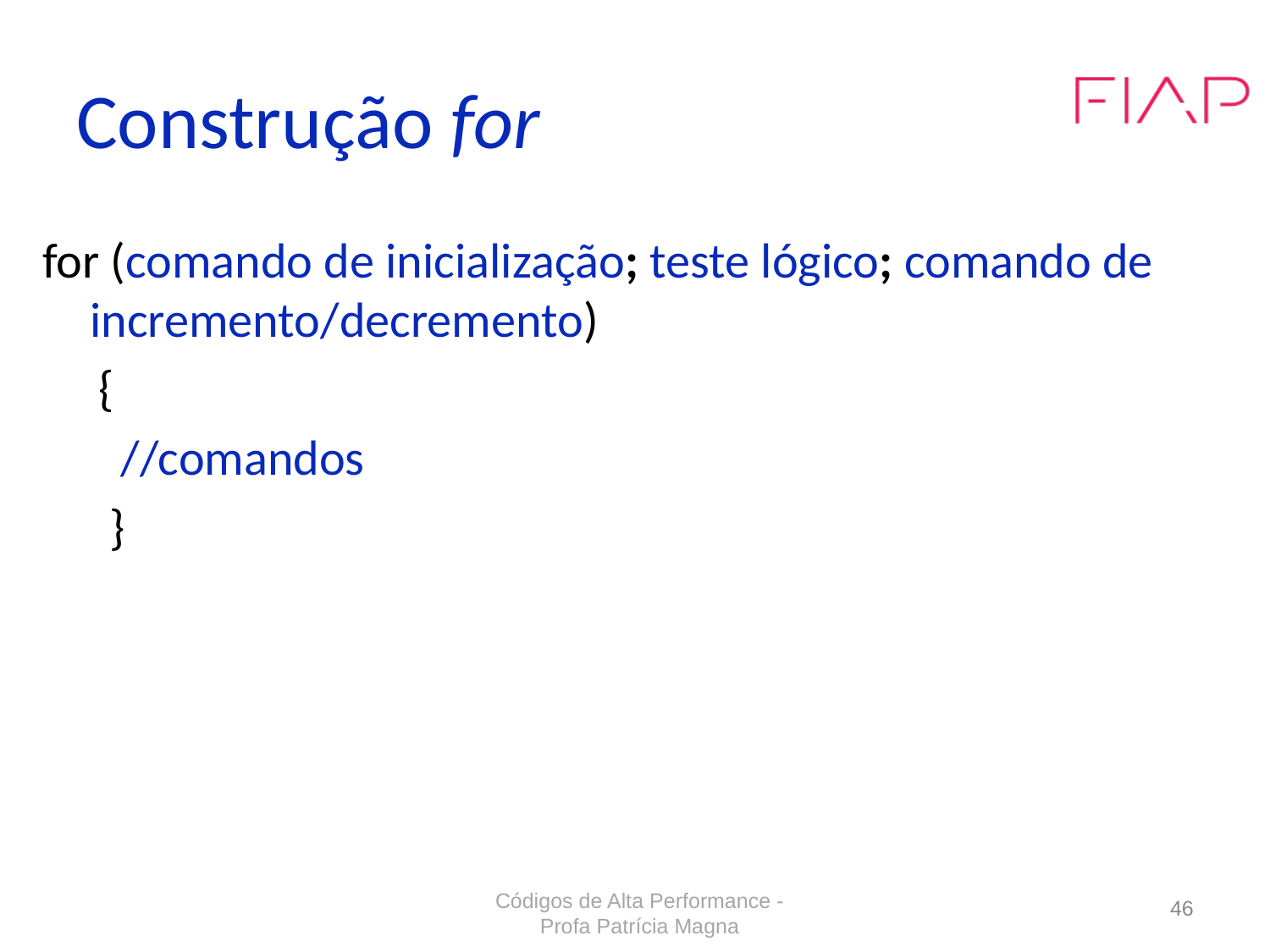

# Construção for
for (comando de inicialização; teste lógico; comando de incremento/decremento)
     {
       //comandos
      }

Códigos de Alta Performance - Profa Patrícia Magna
46